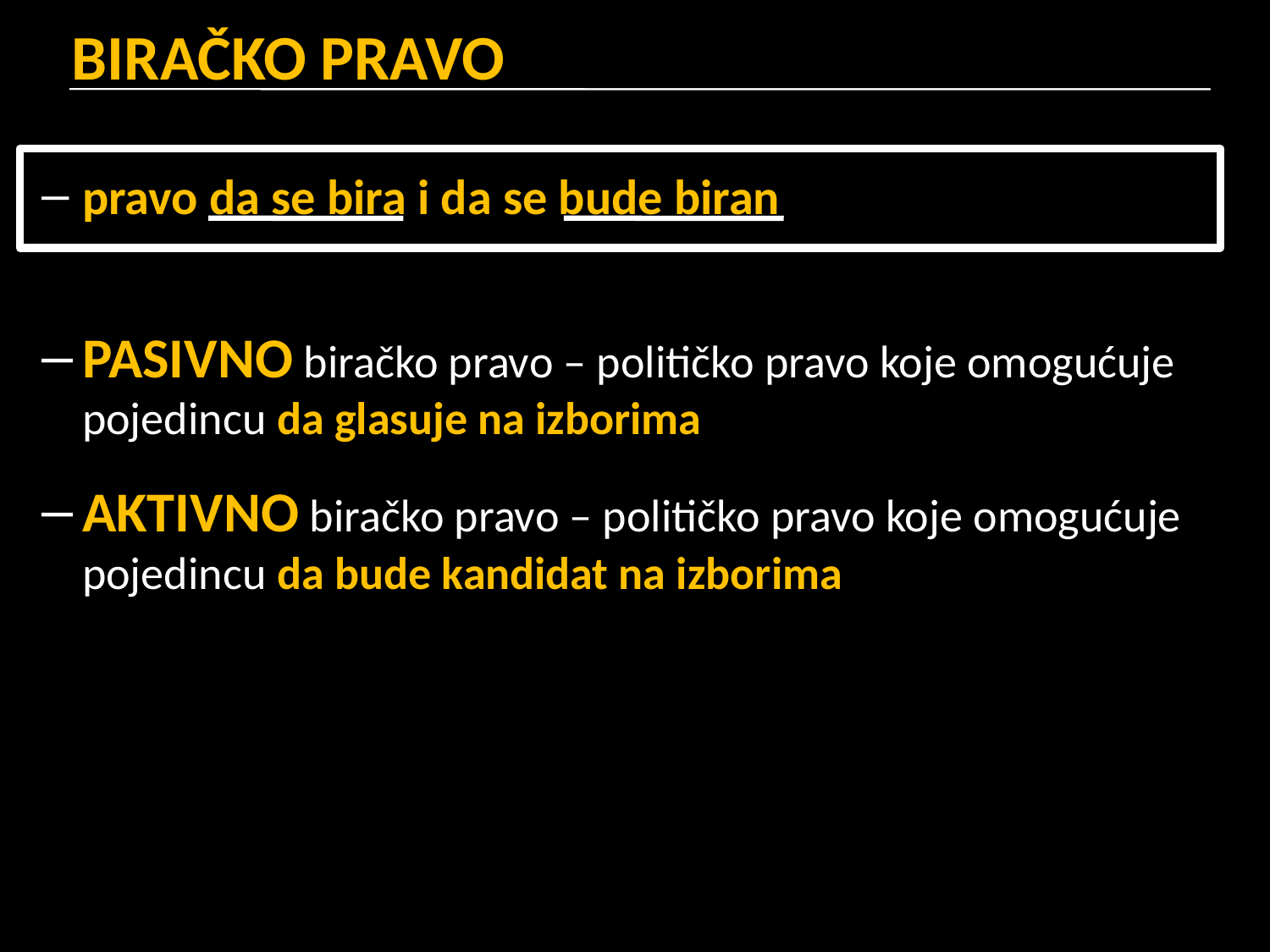

# BIRAČKO PRAVO

pravo da se bira i da se bude biran

PASIVNO biračko pravo – političko pravo koje omogućuje pojedincu da glasuje na izborima
AKTIVNO biračko pravo – političko pravo koje omogućuje pojedincu da bude kandidat na izborima